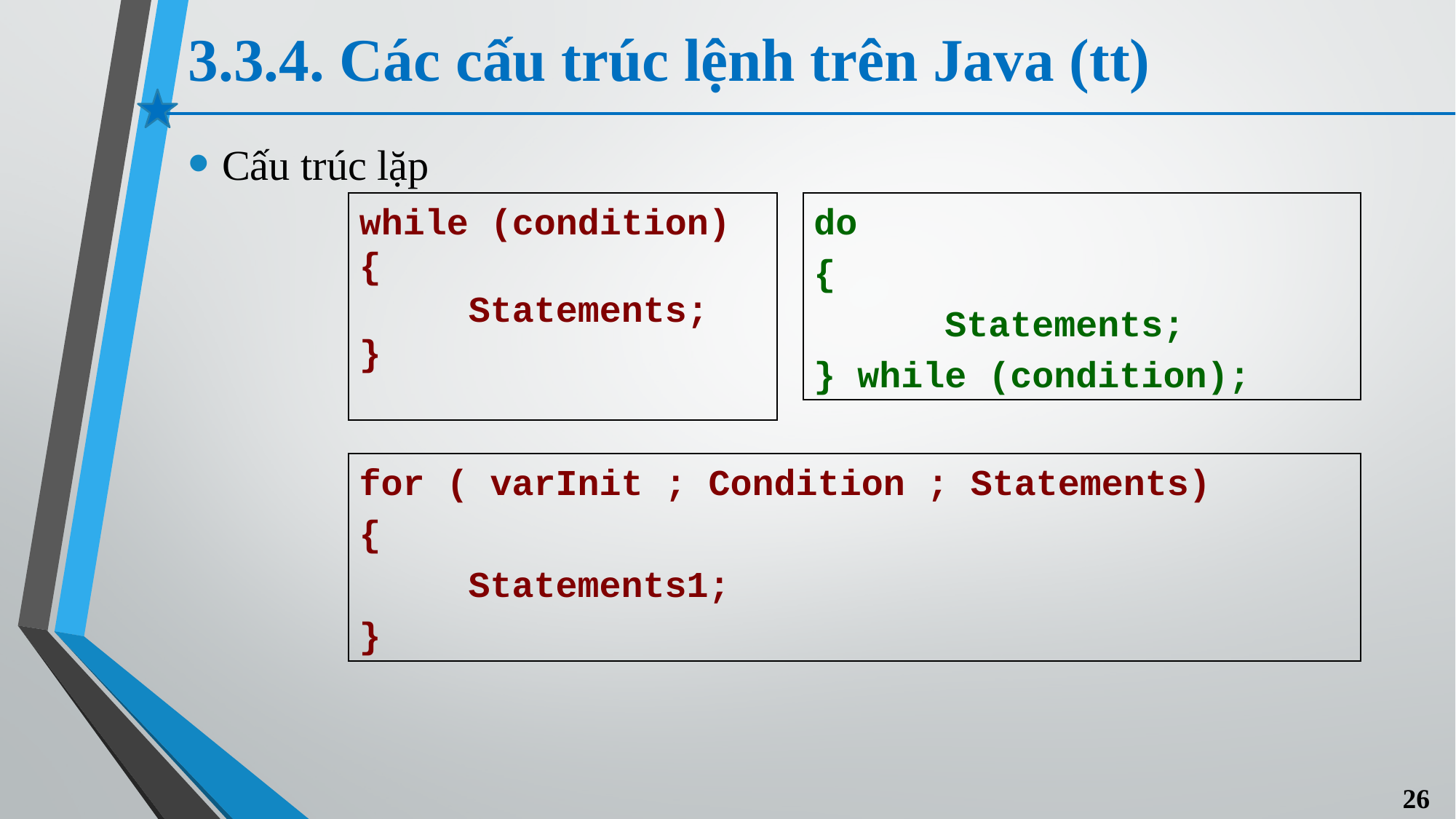

# 3.3.4. Các cấu trúc lệnh trên Java (tt)
Cấu trúc lặp
while (condition)
{
     Statements;
}
do
{
      Statements;
} while (condition);
for ( varInit ; Condition ; Statements)
{
	Statements1;
}
26